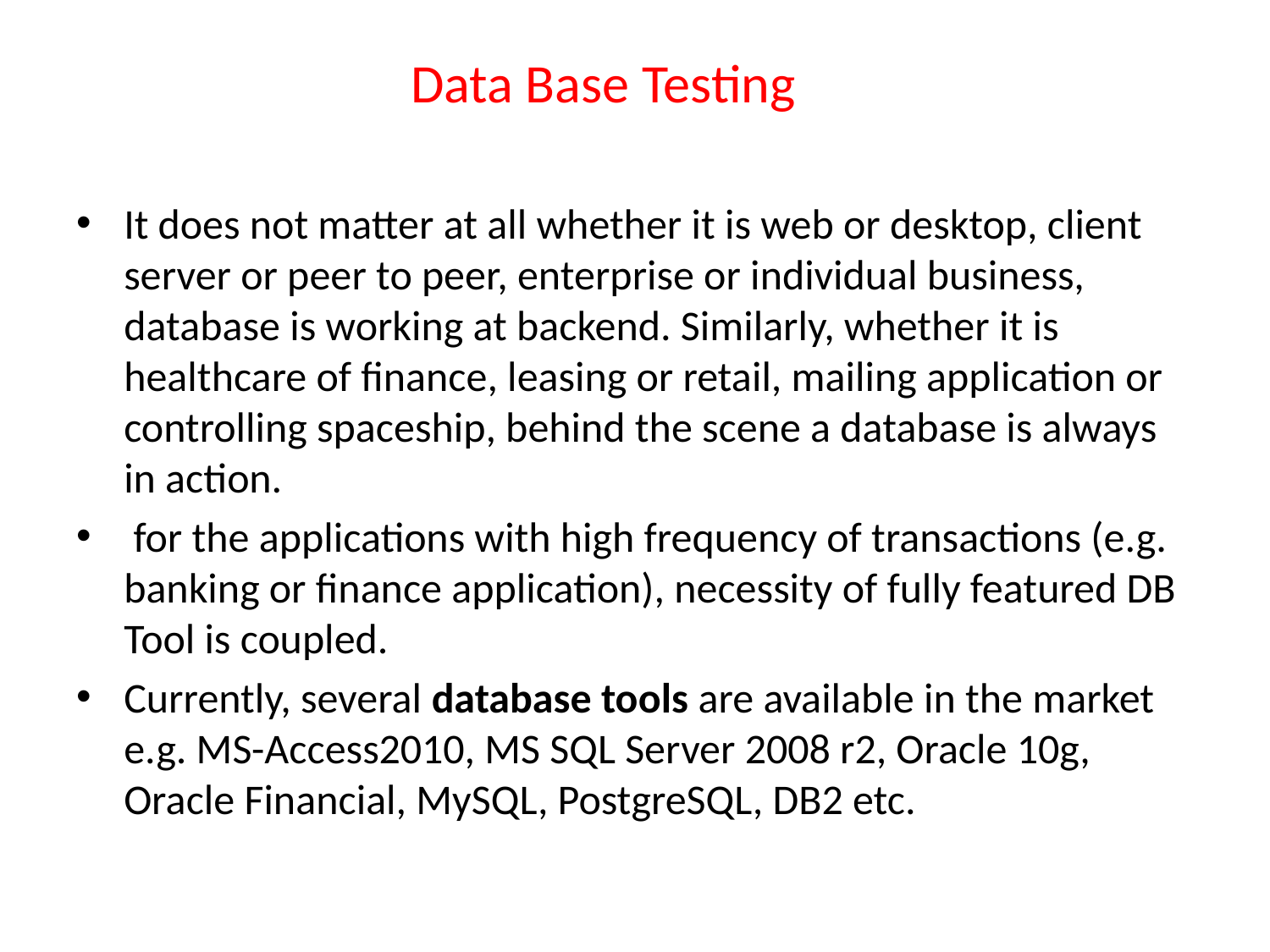

# Data Base Testing
It does not matter at all whether it is web or desktop, client server or peer to peer, enterprise or individual business, database is working at backend. Similarly, whether it is healthcare of finance, leasing or retail, mailing application or controlling spaceship, behind the scene a database is always in action.
 for the applications with high frequency of transactions (e.g. banking or finance application), necessity of fully featured DB Tool is coupled.
Currently, several database tools are available in the market e.g. MS-Access2010, MS SQL Server 2008 r2, Oracle 10g, Oracle Financial, MySQL, PostgreSQL, DB2 etc.